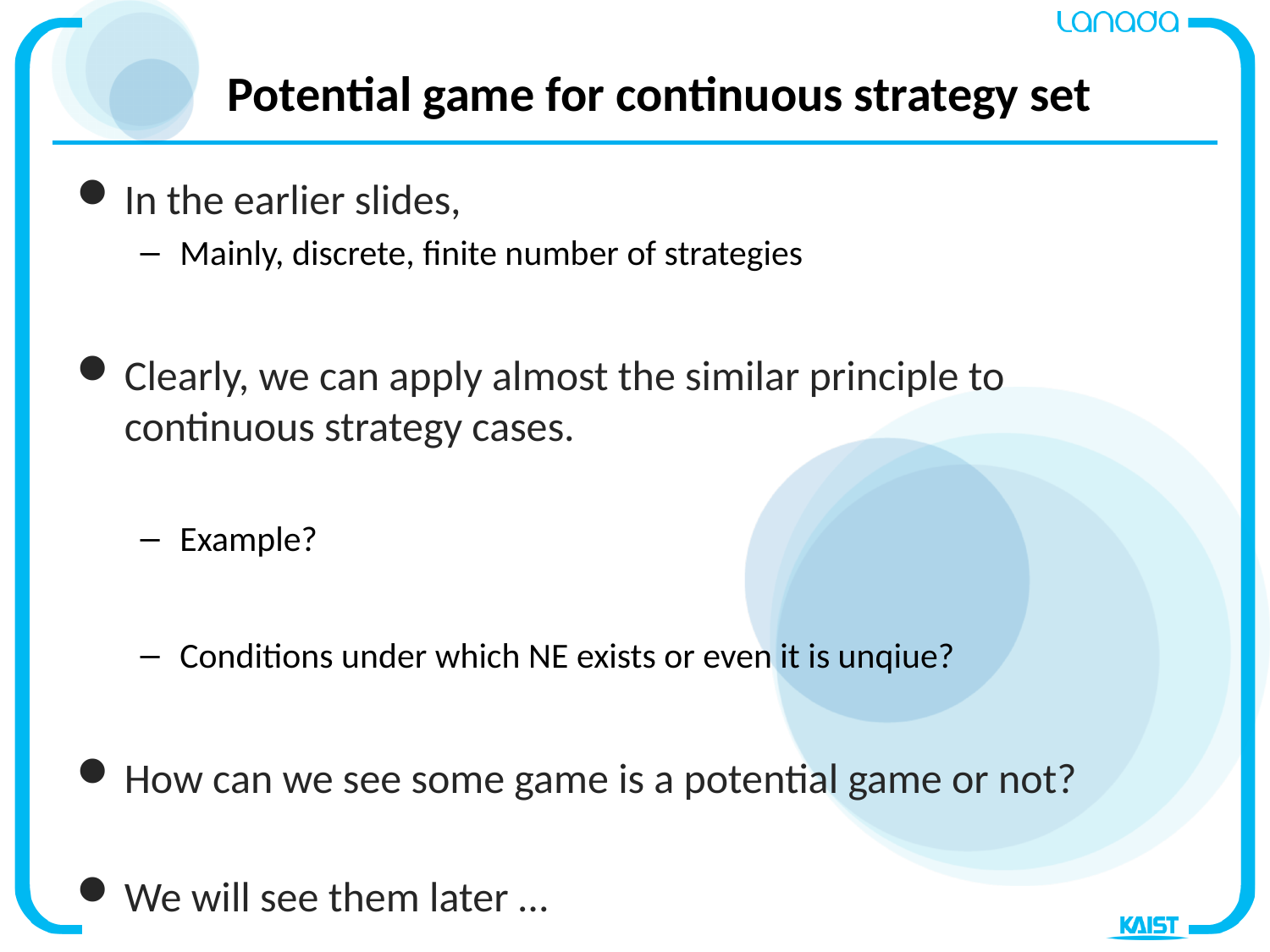

# Potential game for continuous strategy set
In the earlier slides,
Mainly, discrete, finite number of strategies

Clearly, we can apply almost the similar principle to continuous strategy cases.

Example?

Conditions under which NE exists or even it is unqiue?

How can we see some game is a potential game or not?

We will see them later …